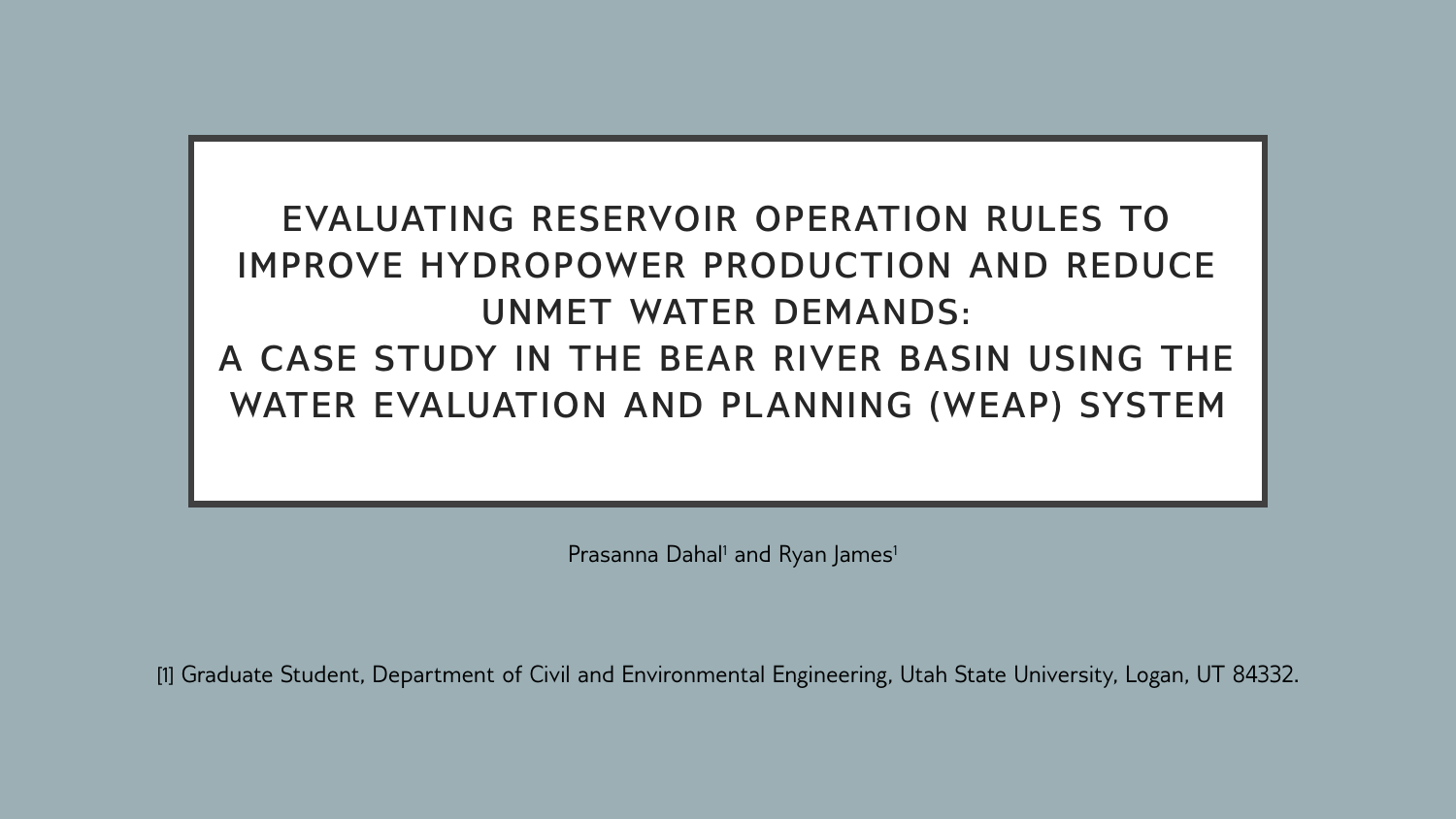

# Evaluating Reservoir Operation Rules to Improve Hydropower Production and Reduce Unmet Water Demands: A case study in the Bear River Basin Using the Water Evaluation and Planning (WEAP) System

Prasanna Dahal1 and Ryan James1

[1] Graduate Student, Department of Civil and Environmental Engineering, Utah State University, Logan, UT 84332.